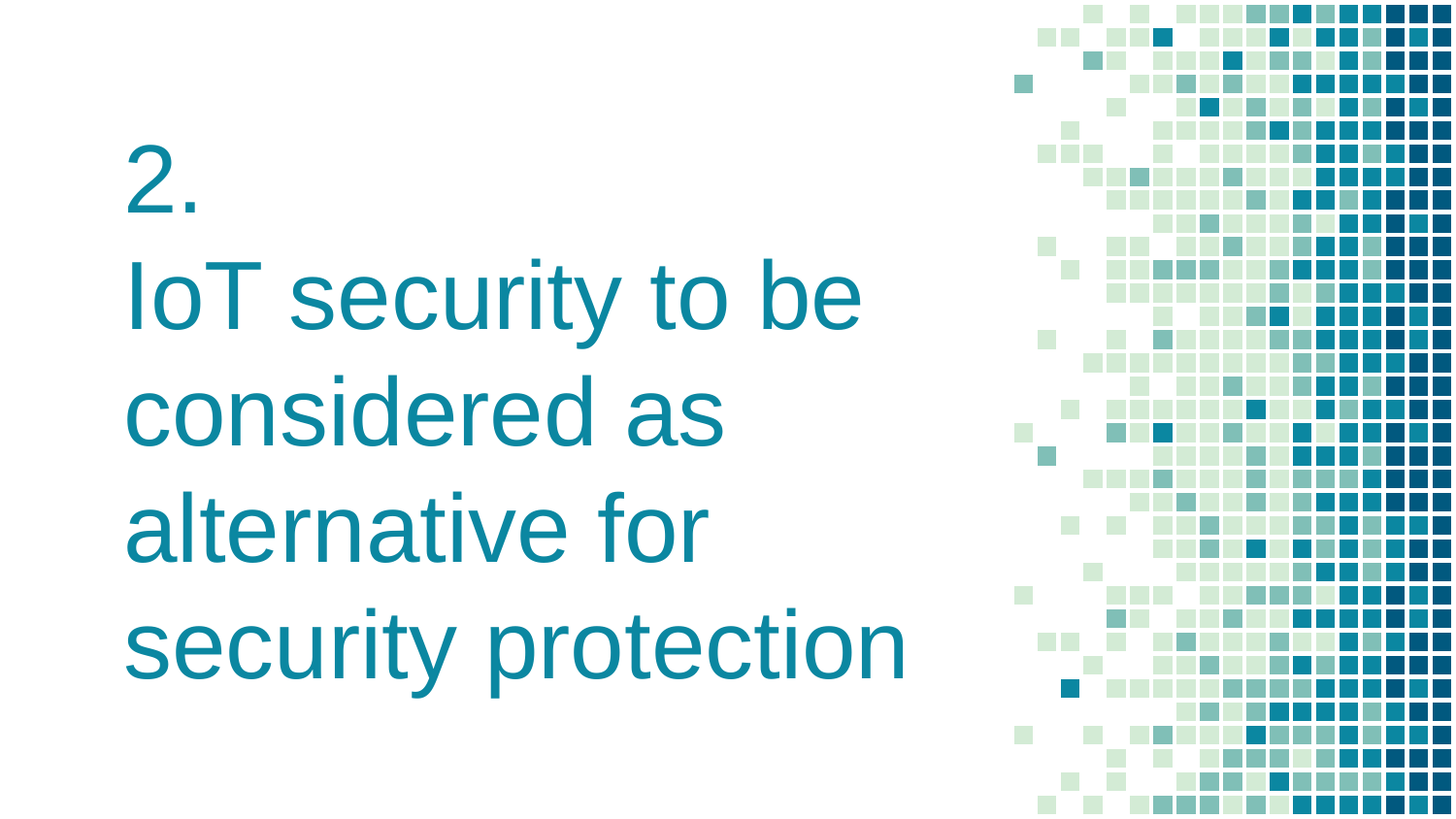

# 2.
IoT security to be considered as alternative for security protection